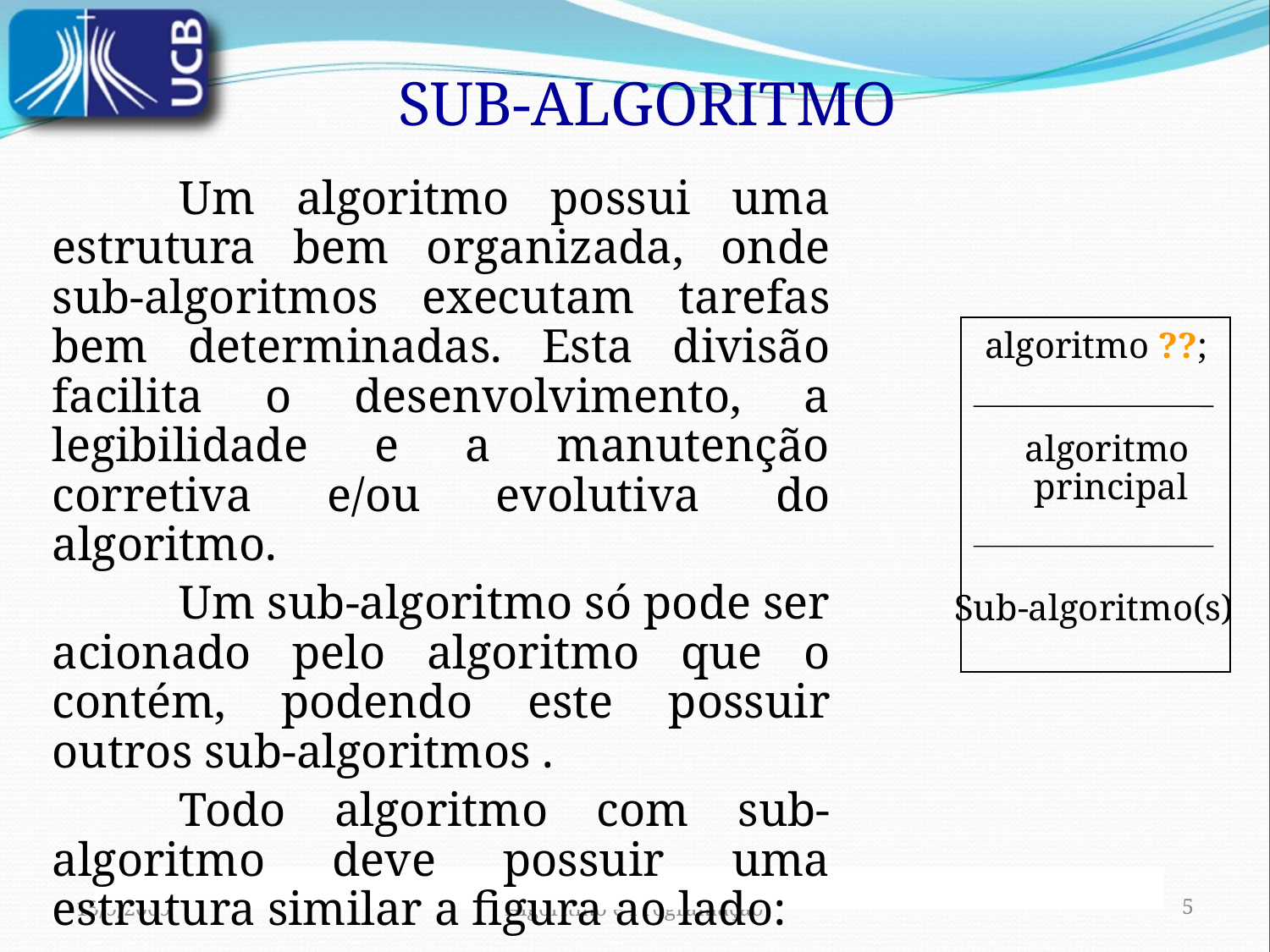

SUB-ALGORITMO
	Um algoritmo possui uma estrutura bem organizada, onde sub-algoritmos executam tarefas bem determinadas. Esta divisão facilita o desenvolvimento, a legibilidade e a manutenção corretiva e/ou evolutiva do algoritmo.
	Um sub-algoritmo só pode ser acionado pelo algoritmo que o contém, podendo este possuir outros sub-algoritmos .
	Todo algoritmo com sub-algoritmo deve possuir uma estrutura similar a figura ao lado:

algoritmo ??;

algoritmo
 principal

Sub-algoritmo(s)

15/9/2009
Algoritmo e Programação
5